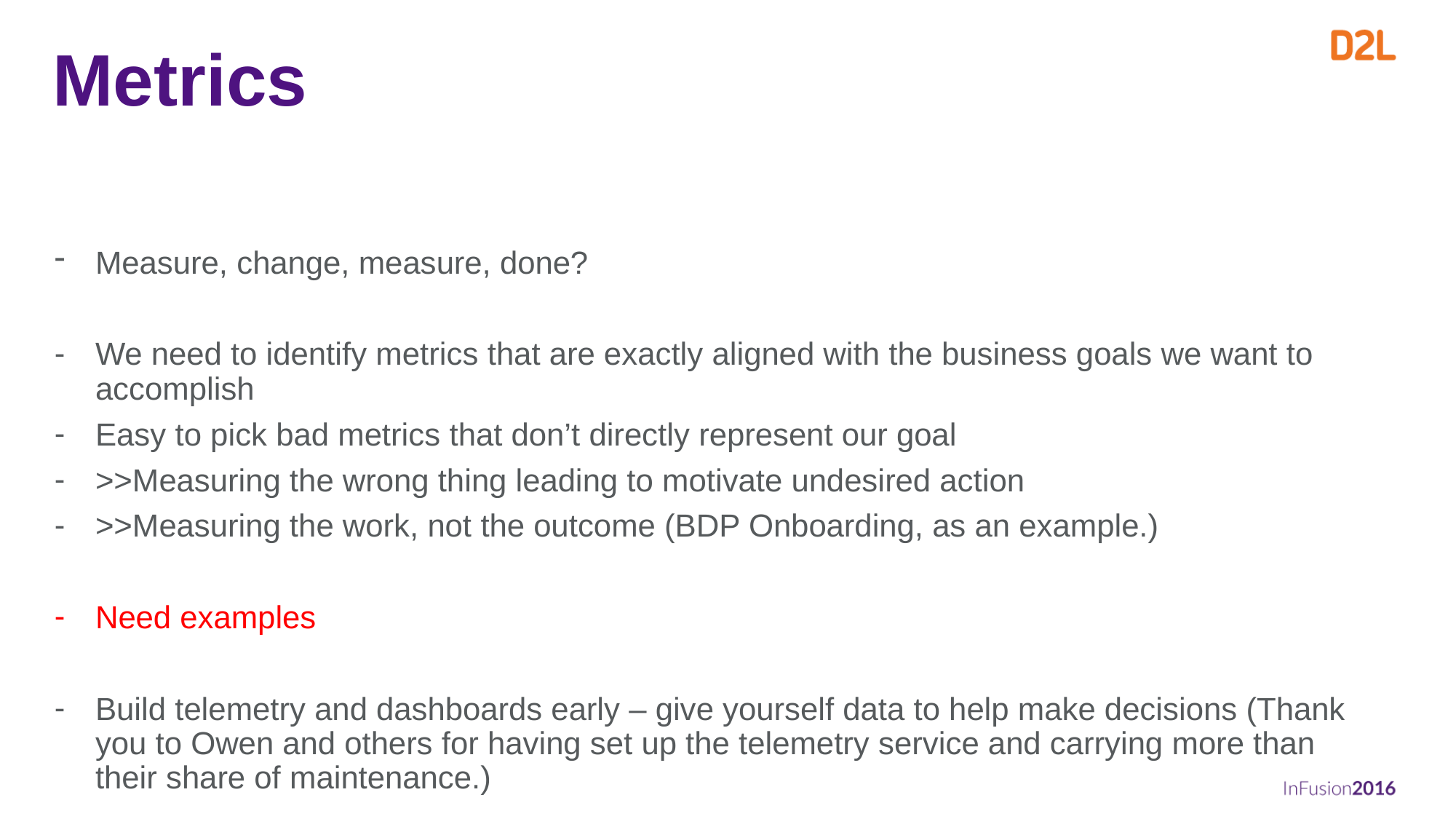

# Metrics
Measure, change, measure, done?

We need to identify metrics that are exactly aligned with the business goals we want to accomplish
Easy to pick bad metrics that don’t directly represent our goal
>>Measuring the wrong thing leading to motivate undesired action
>>Measuring the work, not the outcome (BDP Onboarding, as an example.)

Need examples

Build telemetry and dashboards early – give yourself data to help make decisions (Thank you to Owen and others for having set up the telemetry service and carrying more than their share of maintenance.)